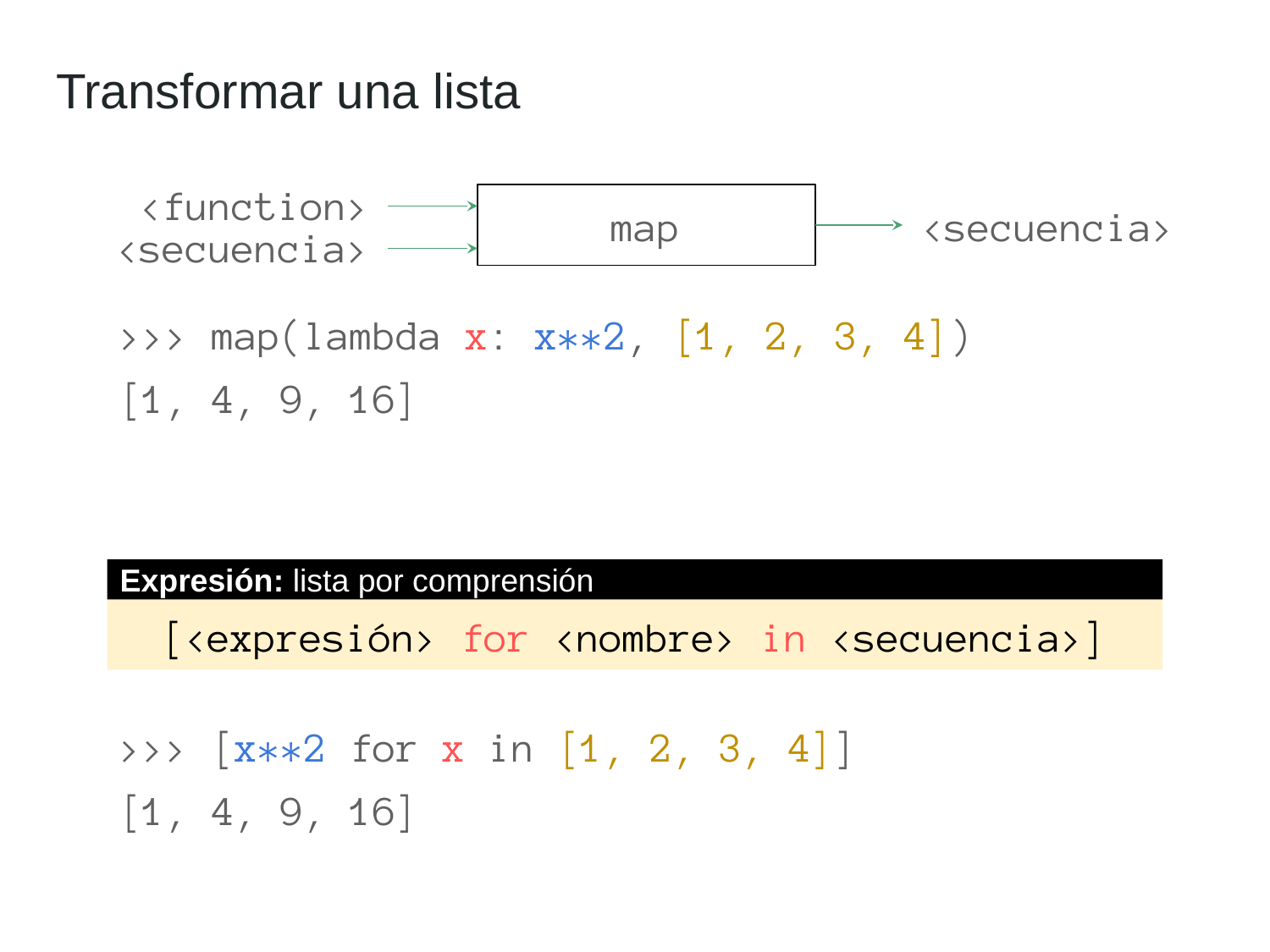

Transformar una lista
<function>
map
<secuencia>
<secuencia>
>>> map(lambda x: x**2, [1, 2, 3, 4])
[1, 4, 9, 16]
Expresión: lista por comprensión
[<expresión> for <nombre> in <secuencia>]
>>> [x**2 for x in [1, 2, 3, 4]]
[1, 4, 9, 16]